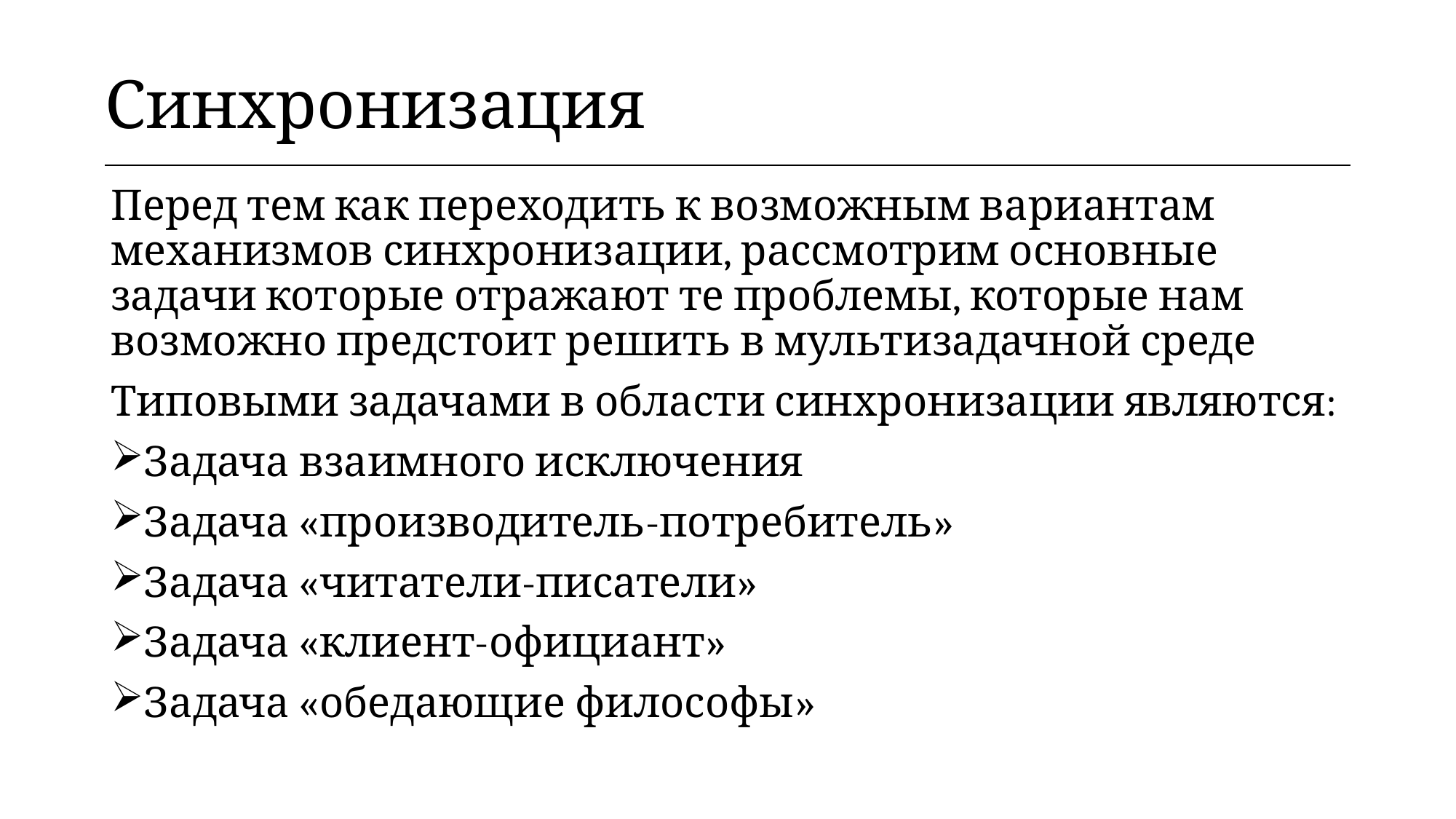

| Синхронизация |
| --- |
Перед тем как переходить к возможным вариантам механизмов синхронизации, рассмотрим основные задачи которые отражают те проблемы, которые нам возможно предстоит решить в мультизадачной среде
Типовыми задачами в области синхронизации являются:
Задача взаимного исключения
Задача «производитель-потребитель»
Задача «читатели-писатели»
Задача «клиент-официант»
Задача «обедающие философы»